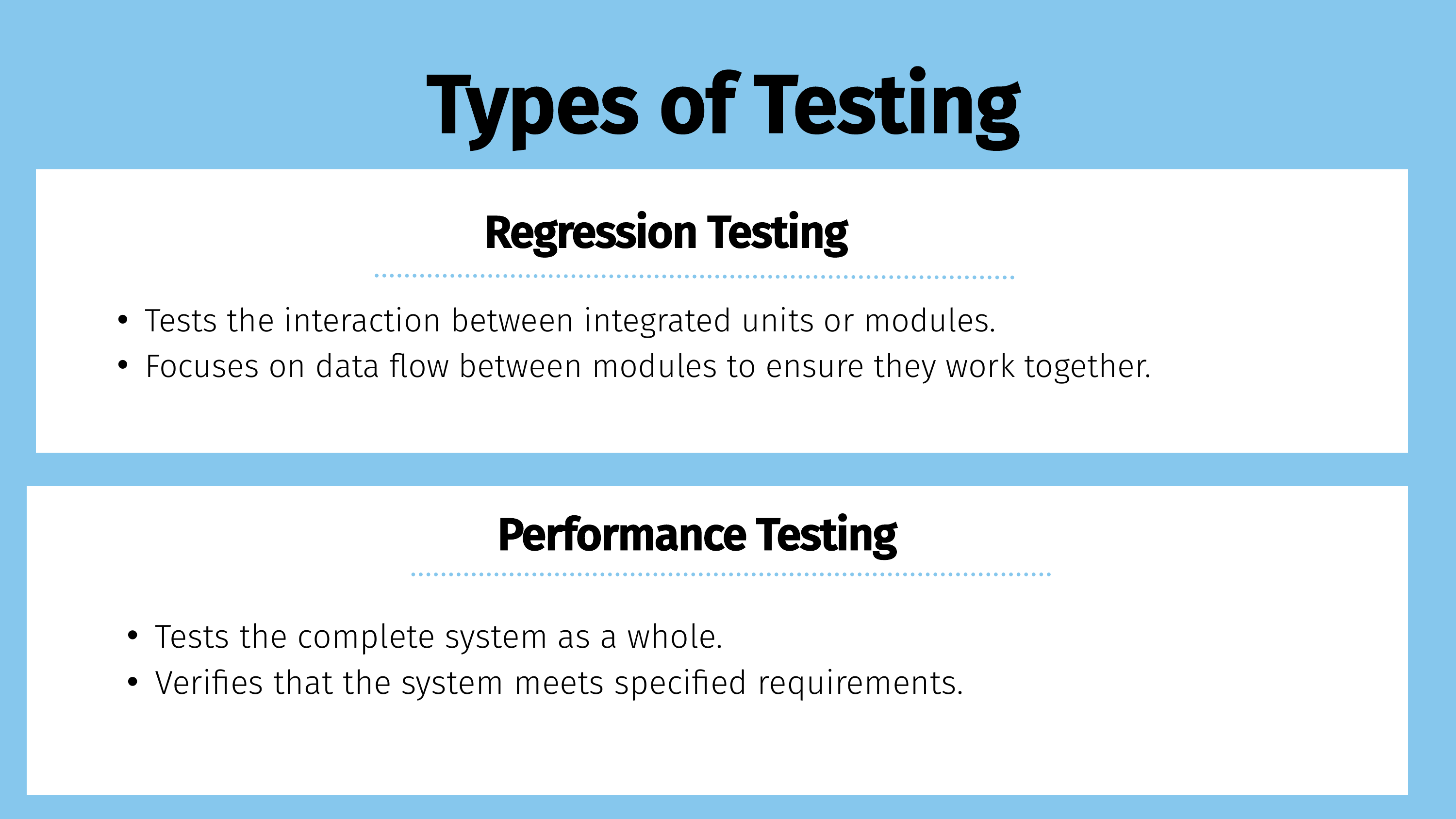

Types of Testing

Regression Testing

Tests the interaction between integrated units or modules.
Focuses on data flow between modules to ensure they work together.

Performance Testing

Tests the complete system as a whole.
Verifies that the system meets specified requirements.